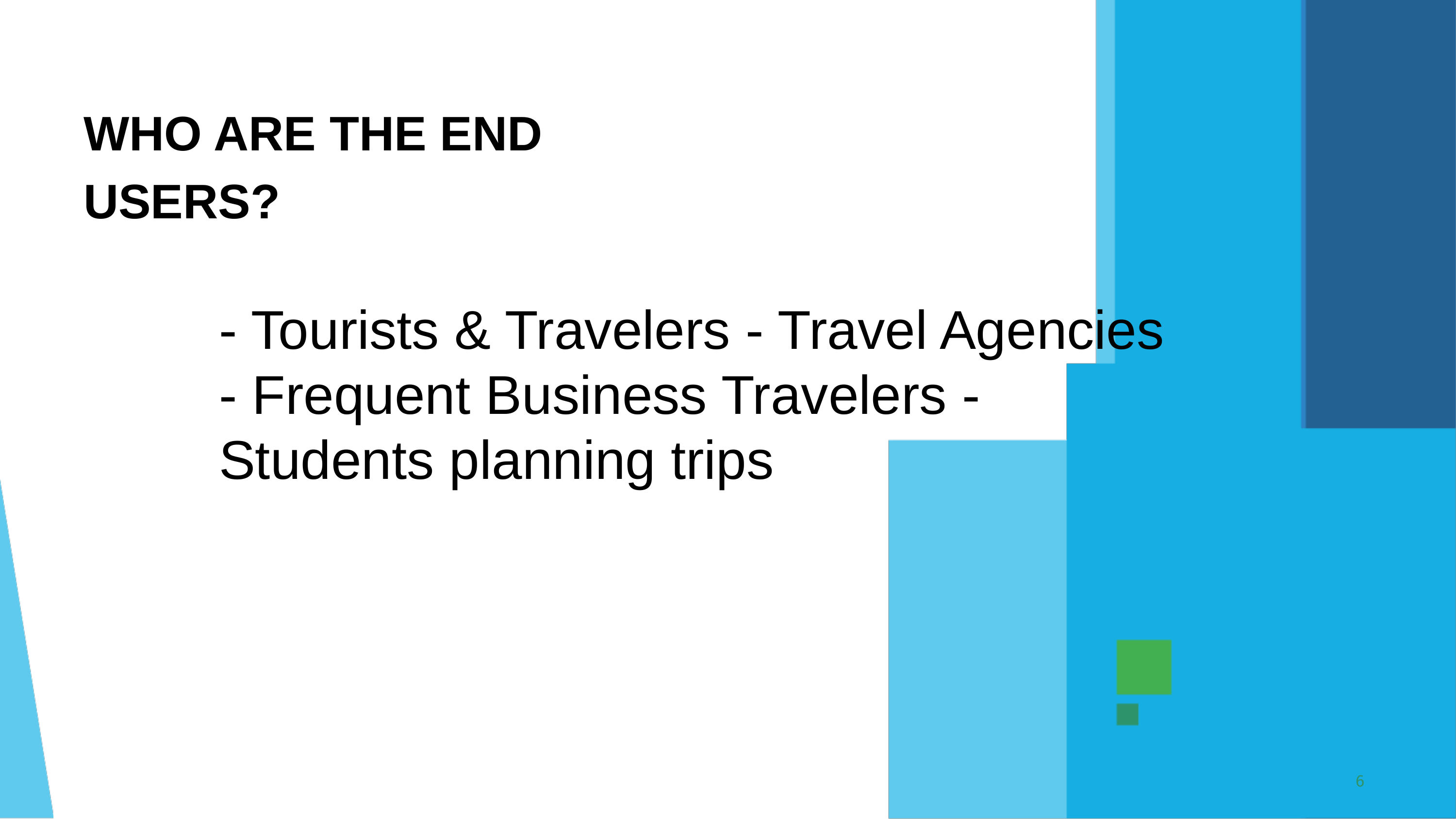

WHO ARE THE END USERS?
- Tourists & Travelers - Travel Agencies - Frequent Business Travelers - Students planning trips

6